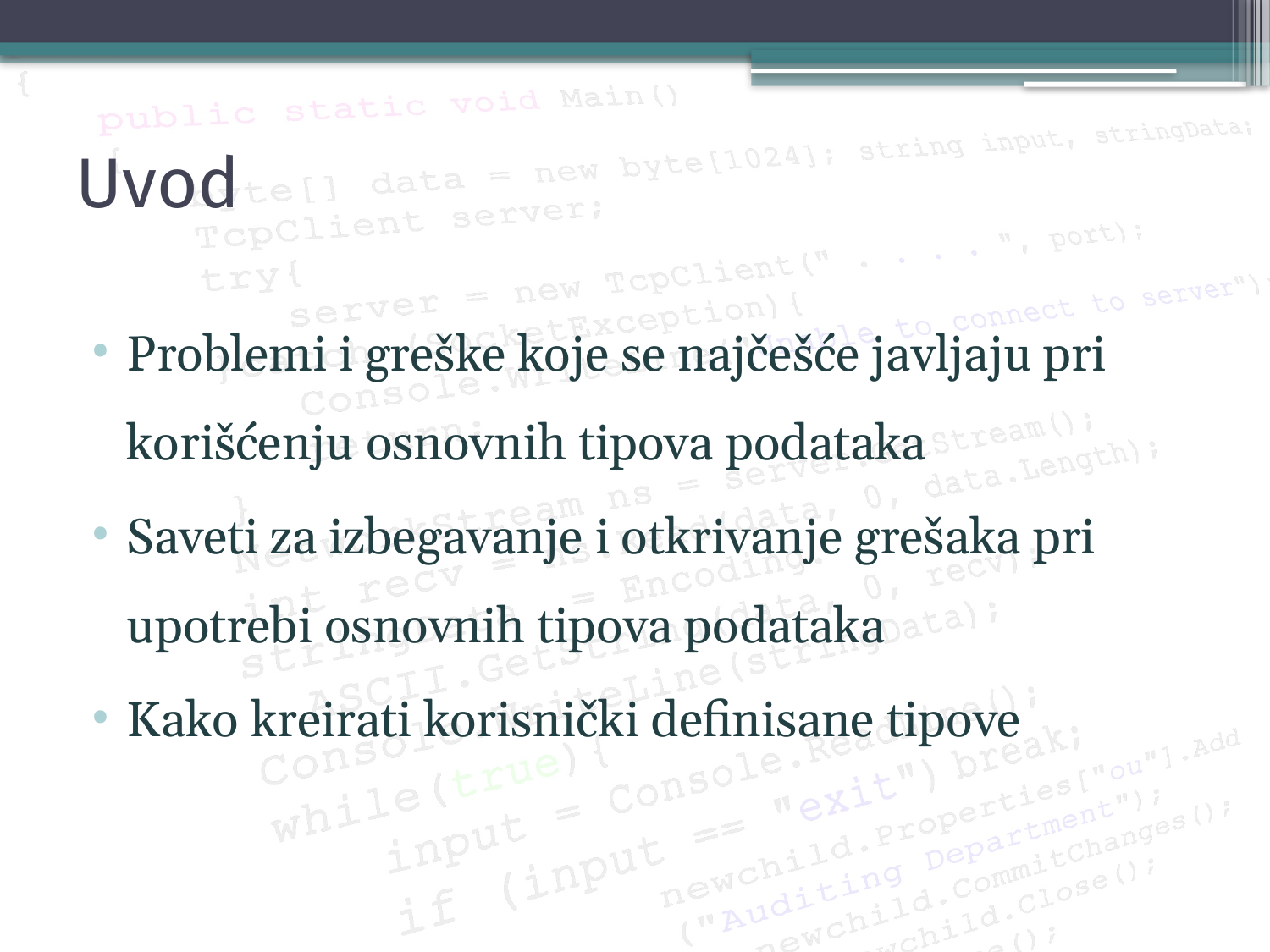

# Uvod
Problemi i greške koje se najčešće javljaju pri korišćenju osnovnih tipova podataka
Saveti za izbegavanje i otkrivanje grešaka pri upotrebi osnovnih tipova podataka
Kako kreirati korisnički definisane tipove